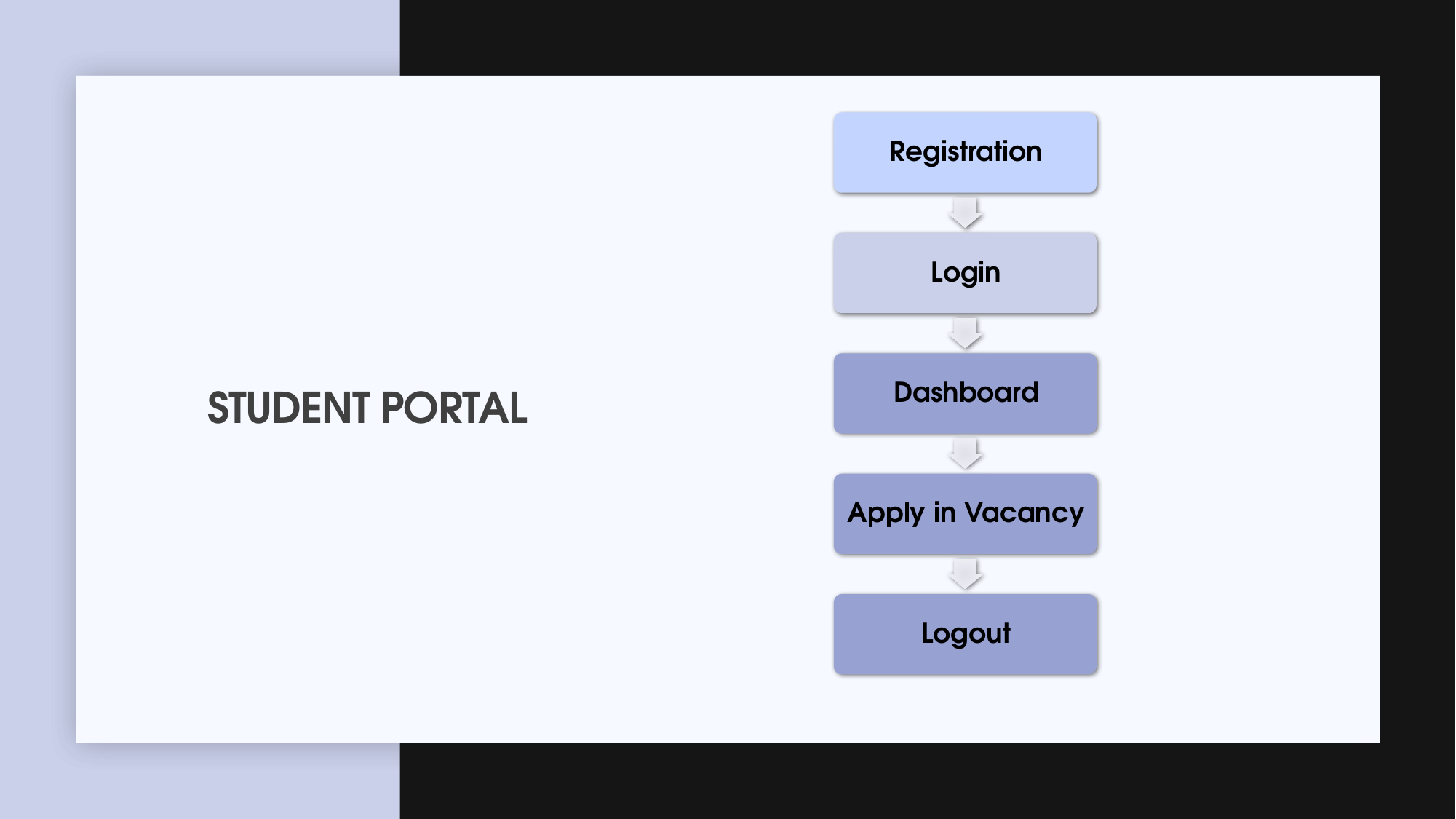

Registration

Login

Dashboard

Apply in Vacancy

Logout
# Student portal